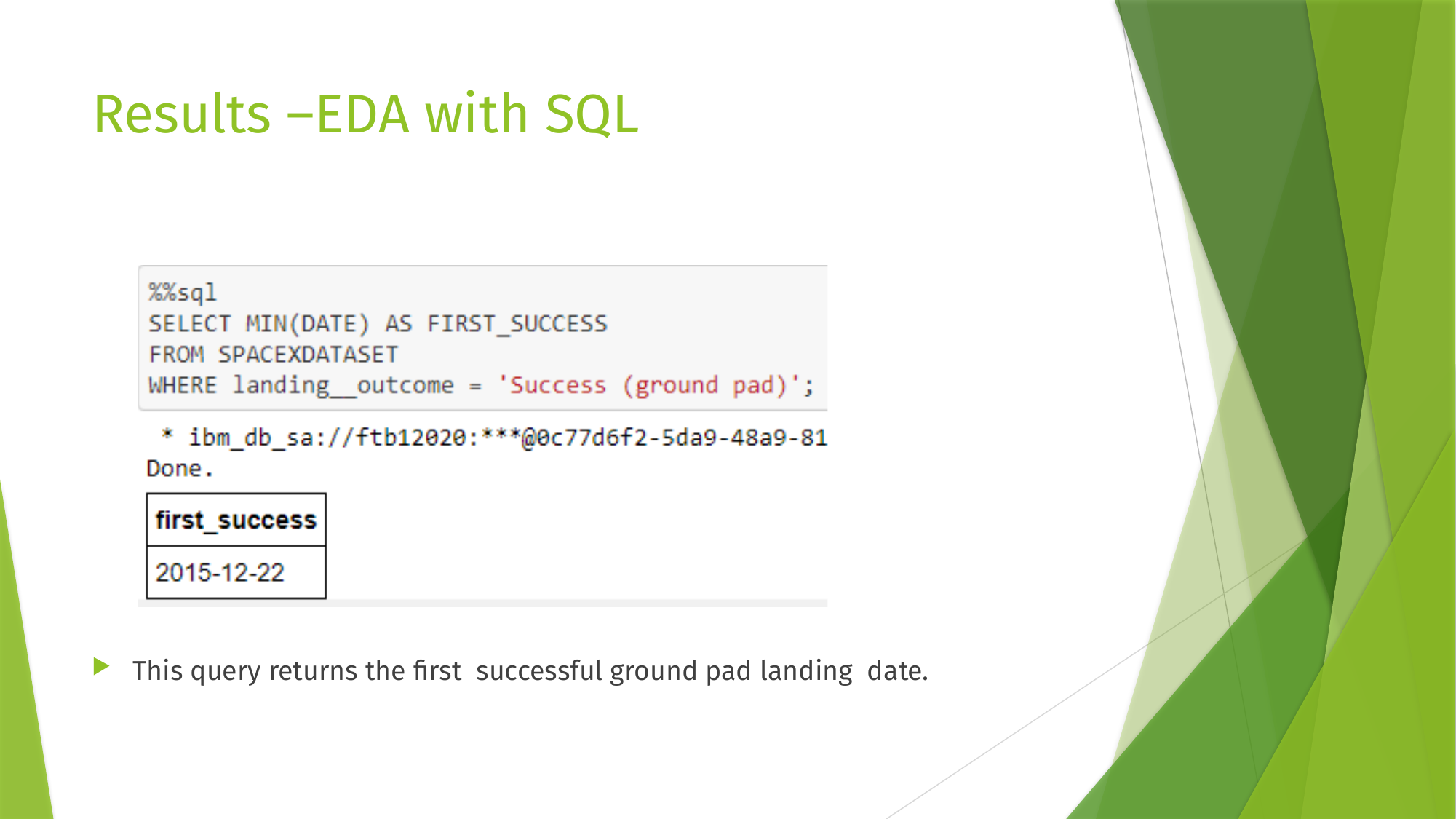

# Results –EDA with SQL

This query returns the first  successful ground pad landing  date.